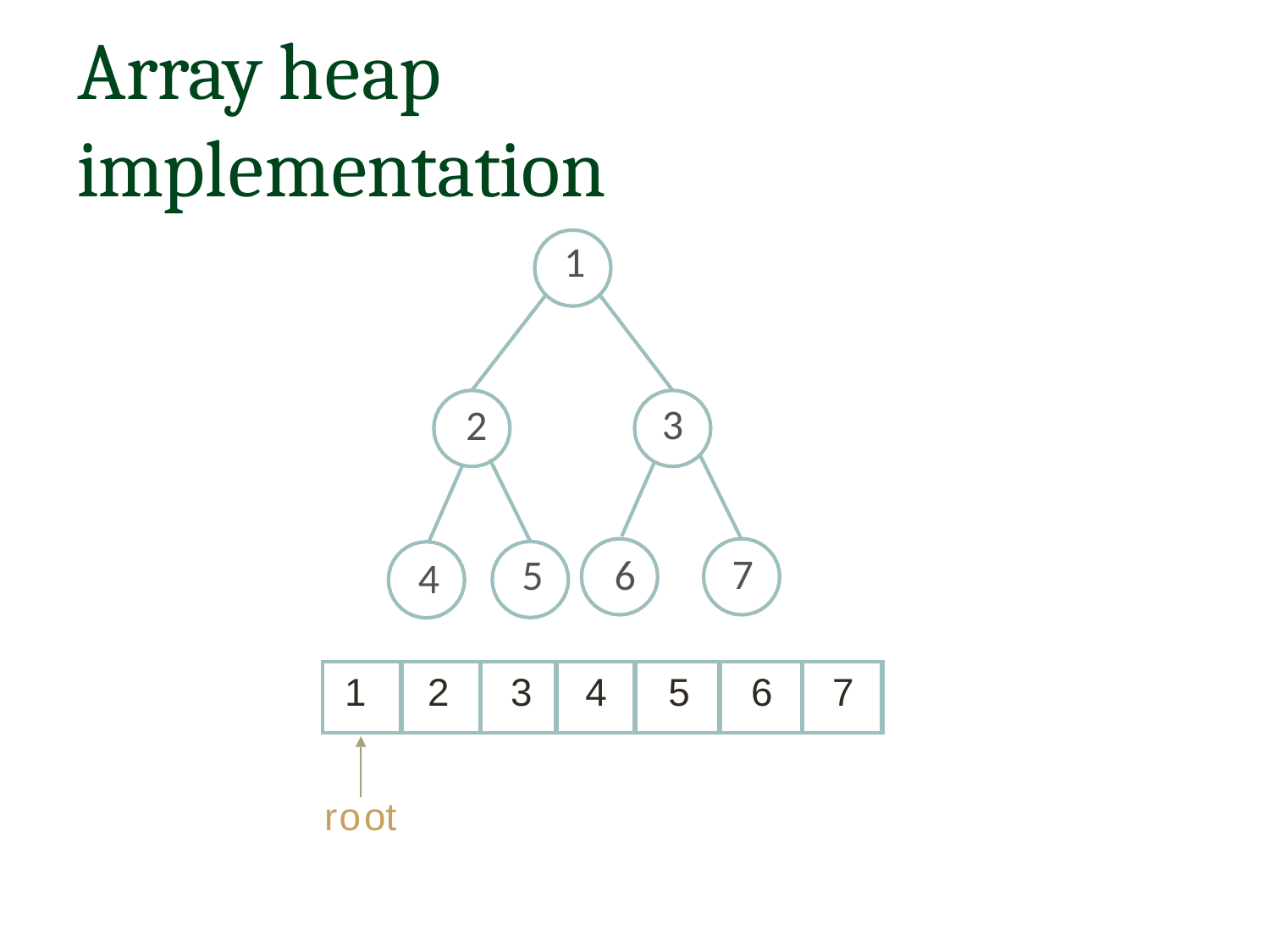

# Array heap implementation

1

3
2

7
5	6
4
| 1 | 2 | 3 | 4 | 5 | 6 | 7 |
| --- | --- | --- | --- | --- | --- | --- |

74
root